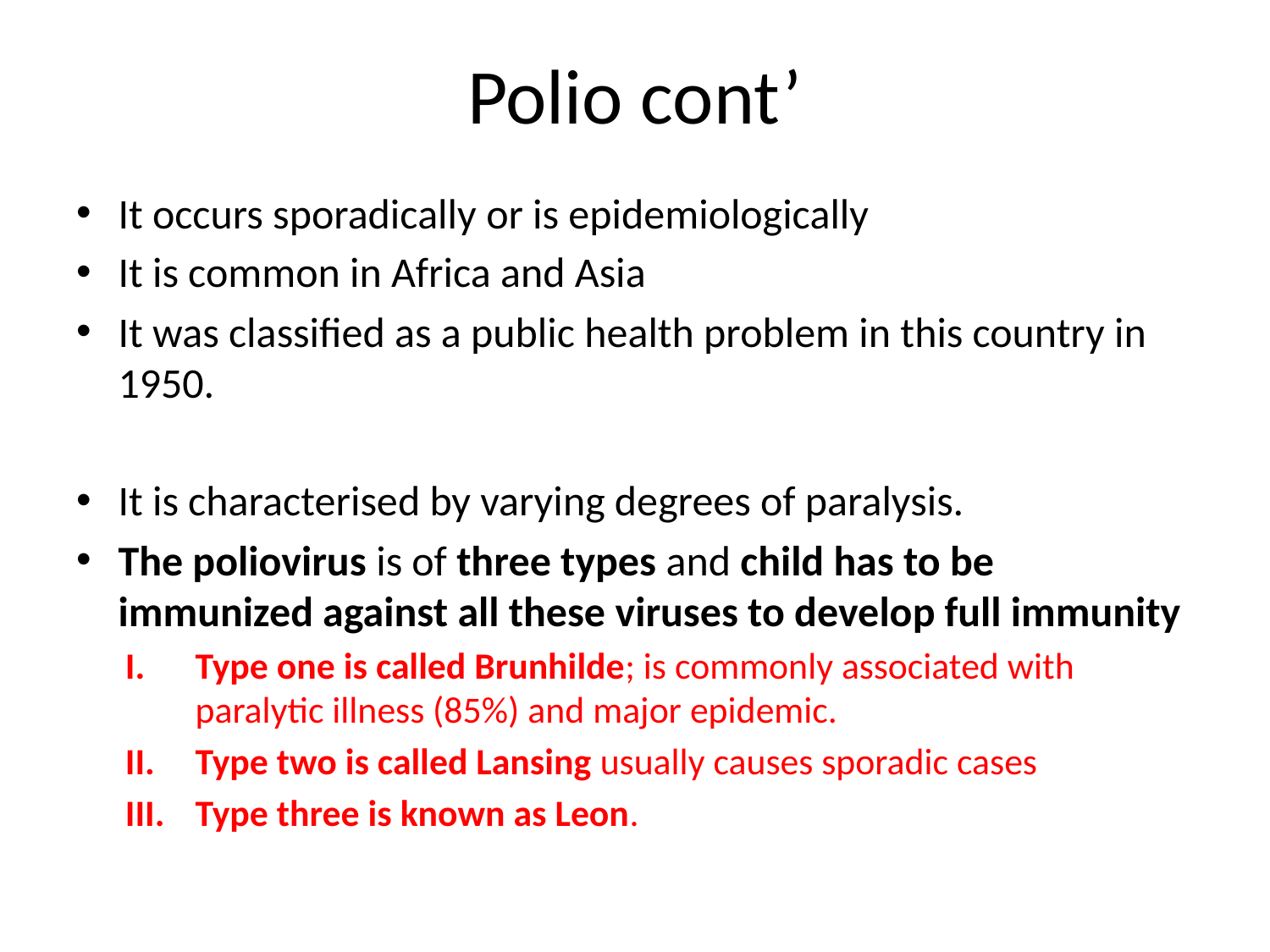

# Polio cont’
It occurs sporadically or is epidemiologically
It is common in Africa and Asia
It was classified as a public health problem in this country in 1950.

It is characterised by varying degrees of paralysis.
The poliovirus is of three types and child has to be immunized against all these viruses to develop full immunity
Type one is called Brunhilde; is commonly associated with paralytic illness (85%) and major epidemic.
Type two is called Lansing usually causes sporadic cases
Type three is known as Leon.